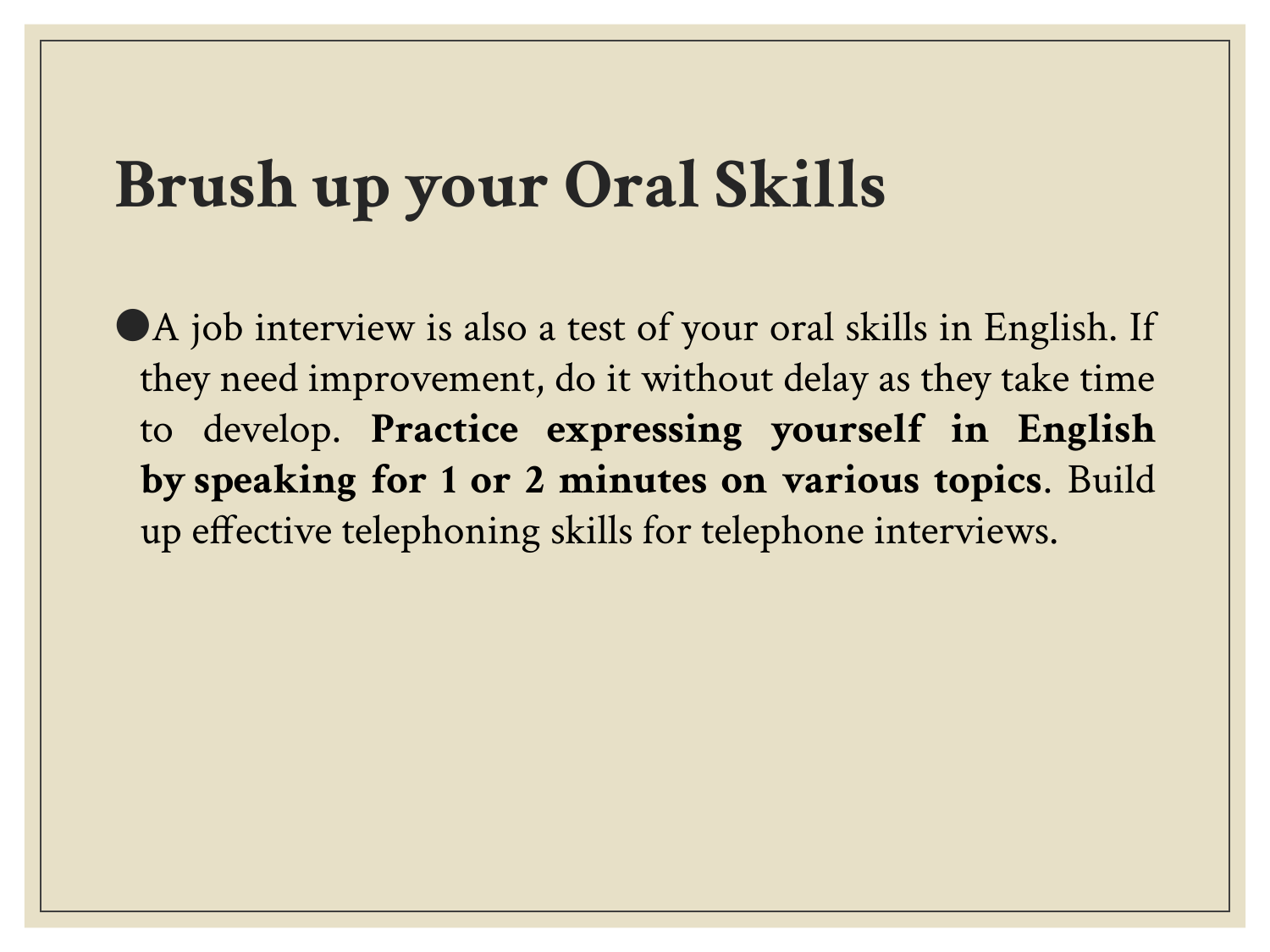

# Brush up your Oral Skills
A job interview is also a test of your oral skills in English. If they need improvement, do it without delay as they take time to develop. Practice expressing yourself in English by speaking for 1 or 2 minutes on various topics. Build up effective telephoning skills for telephone interviews.